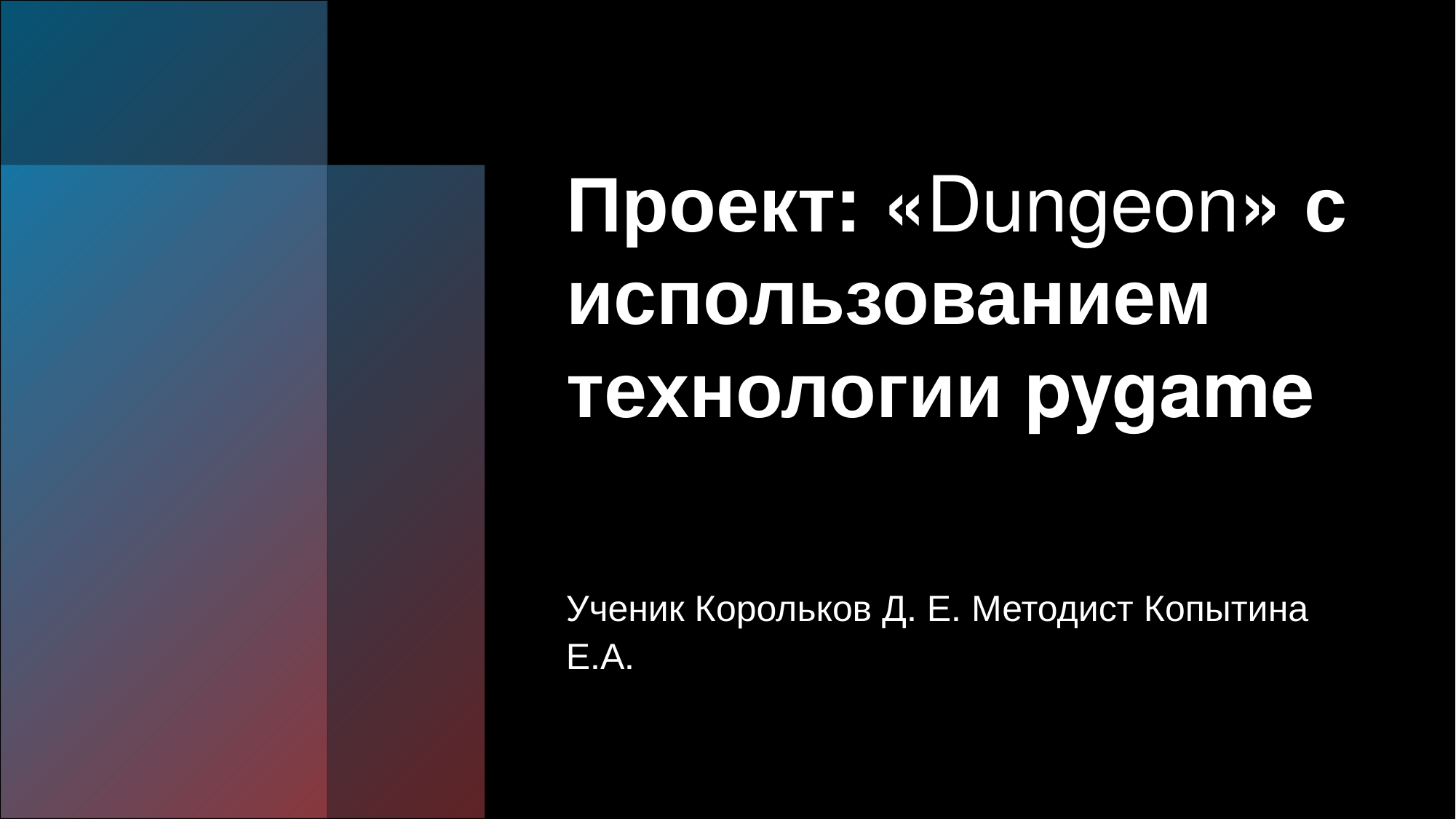

# Проект: «Dungeon» с использованием технологии pygame

Ученик Корольков Д. Е. Методист Копытина Е.А.